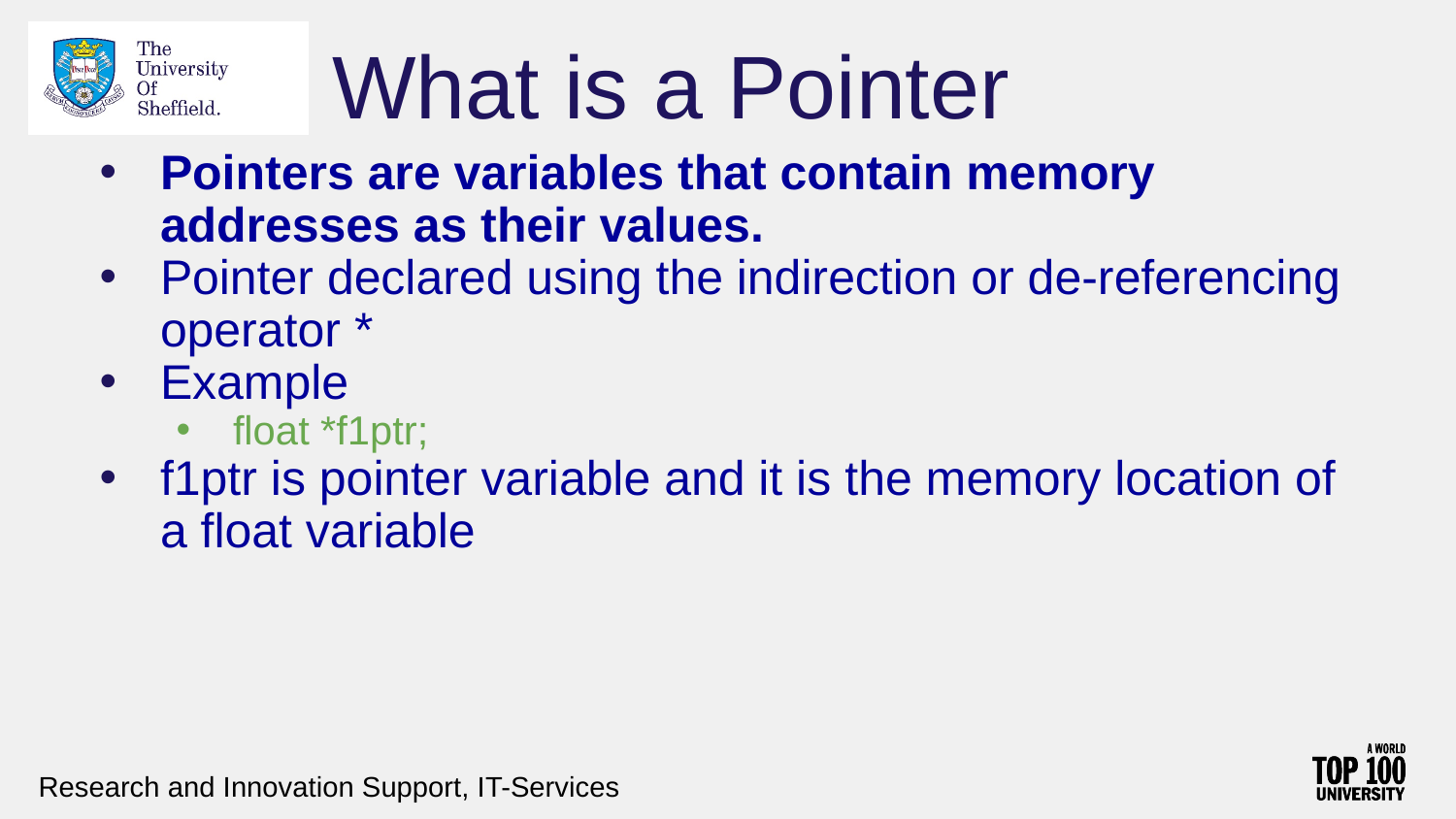

# What is a Pointer
Pointers are variables that contain memory addresses as their values.
Pointer declared using the indirection or de-referencing operator *
Example
float *f1ptr;
f1ptr is pointer variable and it is the memory location of a float variable